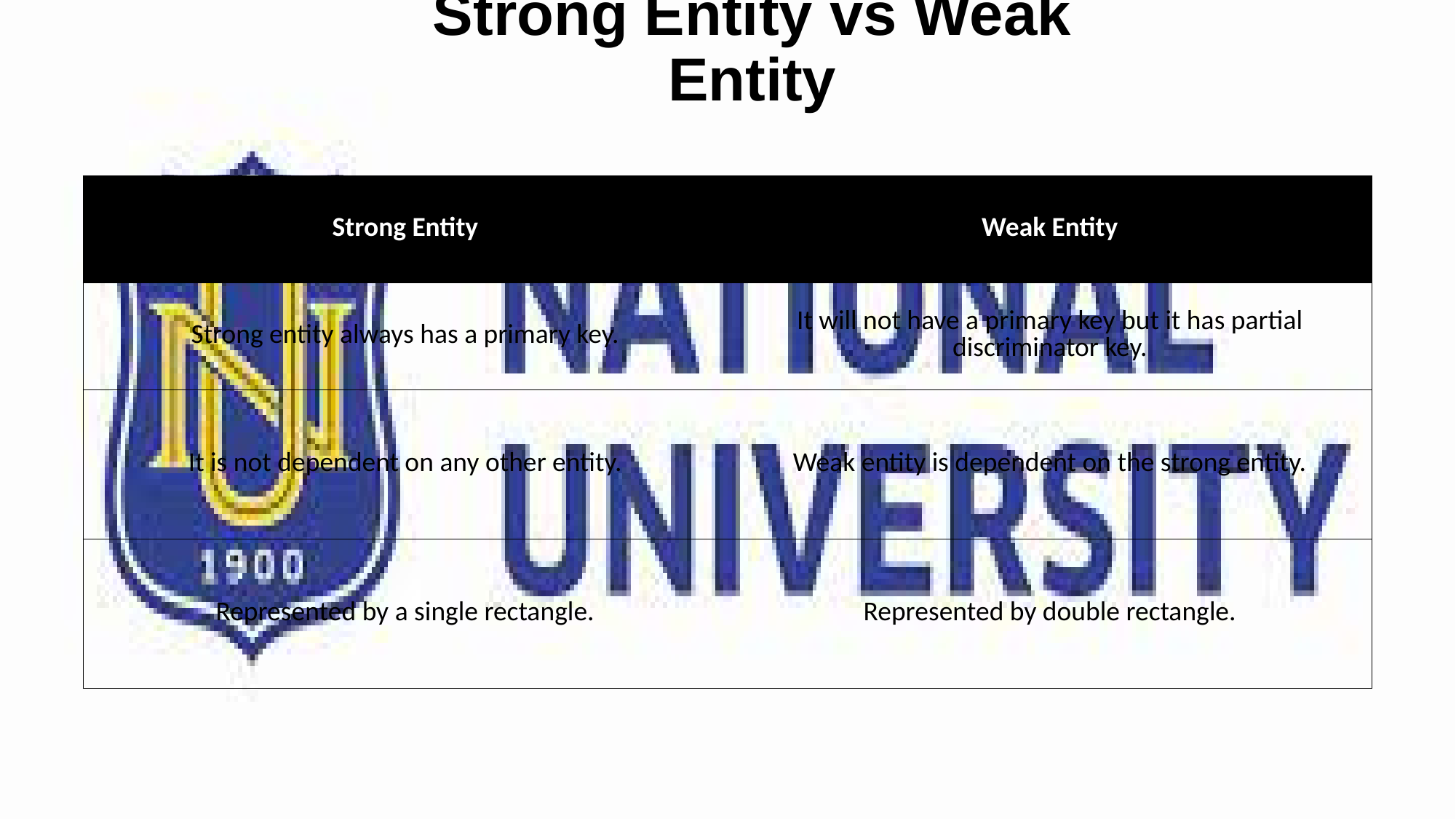

# Strong Entity vs Weak Entity
| Strong Entity | Weak Entity |
| --- | --- |
| Strong entity always has a primary key. | It will not have a primary key but it has partial discriminator key. |
| It is not dependent on any other entity. | Weak entity is dependent on the strong entity. |
| Represented by a single rectangle. | Represented by double rectangle. |